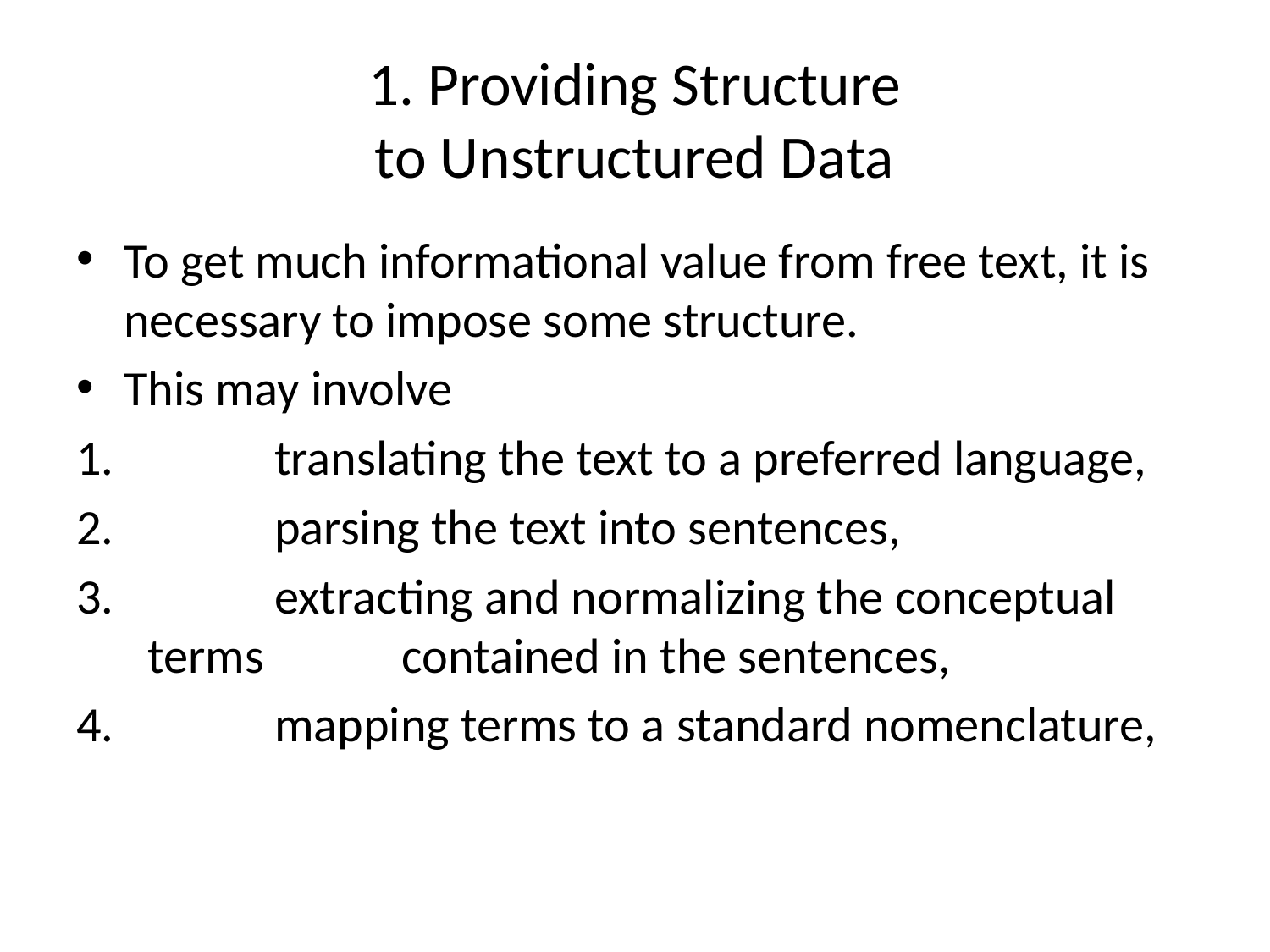

# 1. Providing Structure to Unstructured Data
To get much informational value from free text, it is necessary to impose some structure.
This may involve
	translating the text to a preferred language,
	parsing the text into sentences,
	extracting and normalizing the conceptual terms 	contained in the sentences,
	mapping terms to a standard nomenclature,